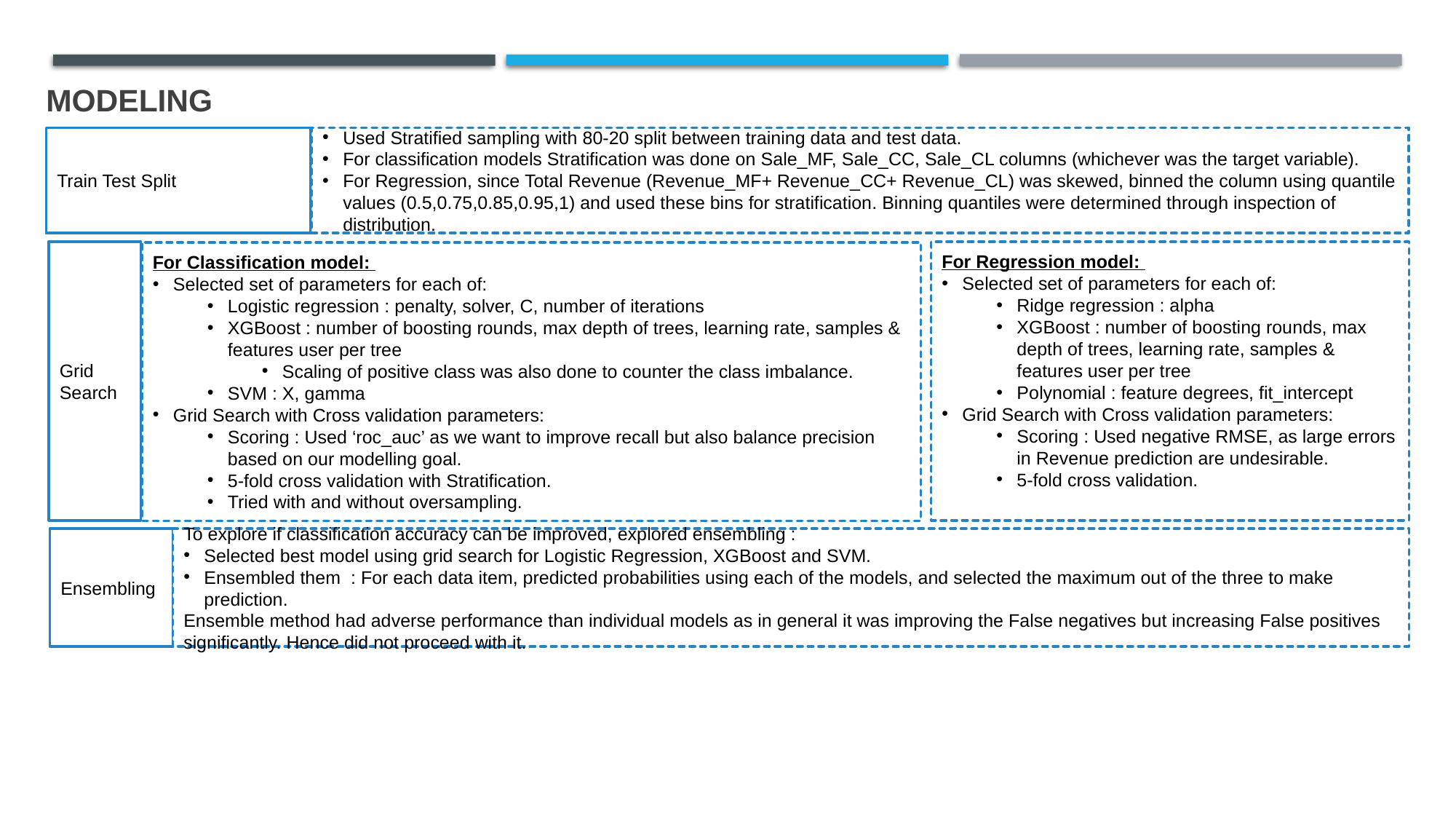

modeling
Train Test Split
Used Stratified sampling with 80-20 split between training data and test data.
For classification models Stratification was done on Sale_MF, Sale_CC, Sale_CL columns (whichever was the target variable).
For Regression, since Total Revenue (Revenue_MF+ Revenue_CC+ Revenue_CL) was skewed, binned the column using quantile values (0.5,0.75,0.85,0.95,1) and used these bins for stratification. Binning quantiles were determined through inspection of distribution.
Grid Search
For Regression model:
Selected set of parameters for each of:
Ridge regression : alpha
XGBoost : number of boosting rounds, max depth of trees, learning rate, samples & features user per tree
Polynomial : feature degrees, fit_intercept
Grid Search with Cross validation parameters:
Scoring : Used negative RMSE, as large errors in Revenue prediction are undesirable.
5-fold cross validation.

For Classification model:
Selected set of parameters for each of:
Logistic regression : penalty, solver, C, number of iterations
XGBoost : number of boosting rounds, max depth of trees, learning rate, samples & features user per tree
Scaling of positive class was also done to counter the class imbalance.
SVM : X, gamma
Grid Search with Cross validation parameters:
Scoring : Used ‘roc_auc’ as we want to improve recall but also balance precision based on our modelling goal.
5-fold cross validation with Stratification.
Tried with and without oversampling.
Ensembling
To explore if classification accuracy can be improved, explored ensembling :
Selected best model using grid search for Logistic Regression, XGBoost and SVM.
Ensembled them  : For each data item, predicted probabilities using each of the models, and selected the maximum out of the three to make prediction.
Ensemble method had adverse performance than individual models as in general it was improving the False negatives but increasing False positives significantly. Hence did not proceed with it.